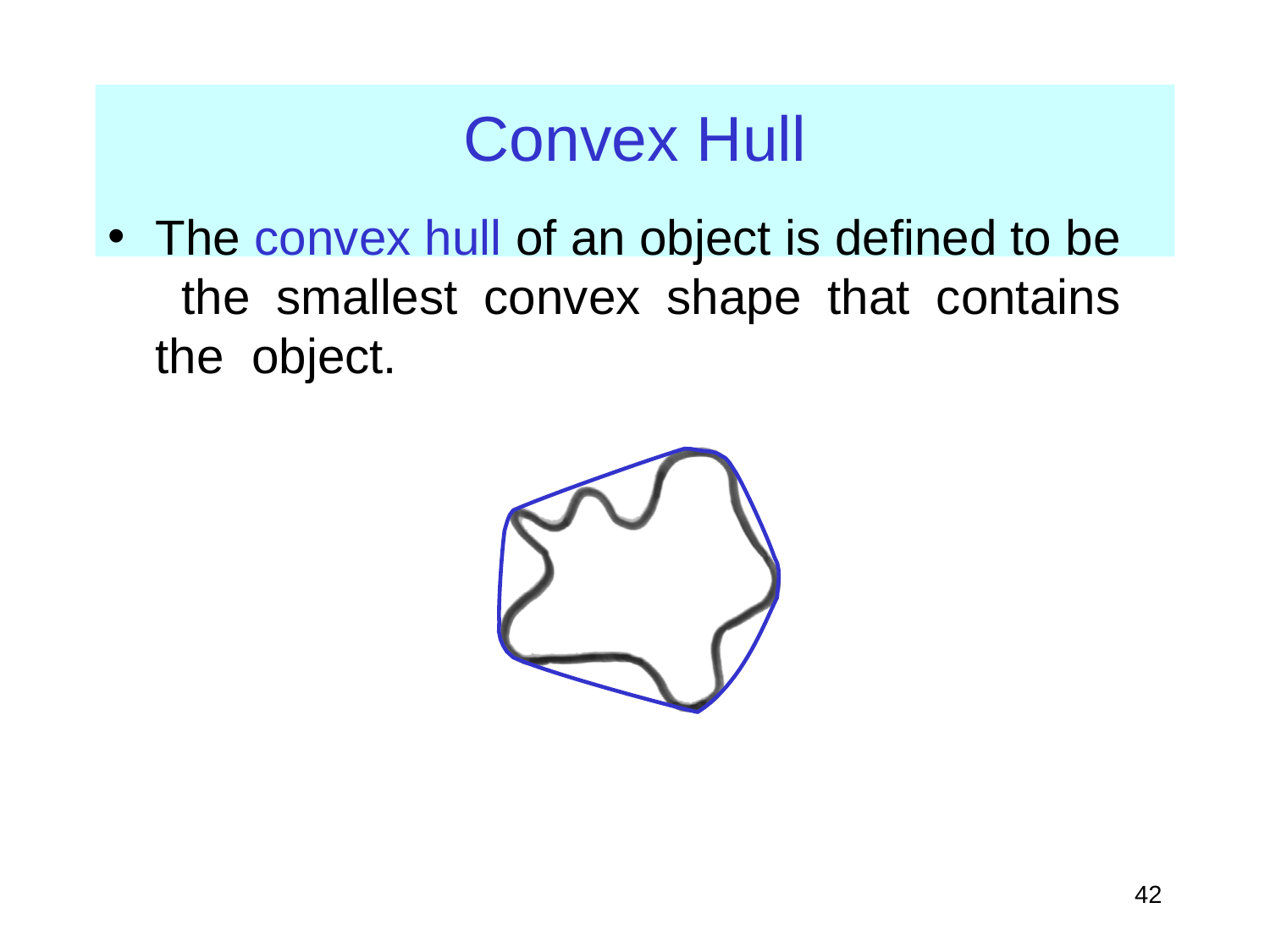

# Convex Hull
The convex hull of an object is defined to be  the smallest convex shape that contains the  object.

42